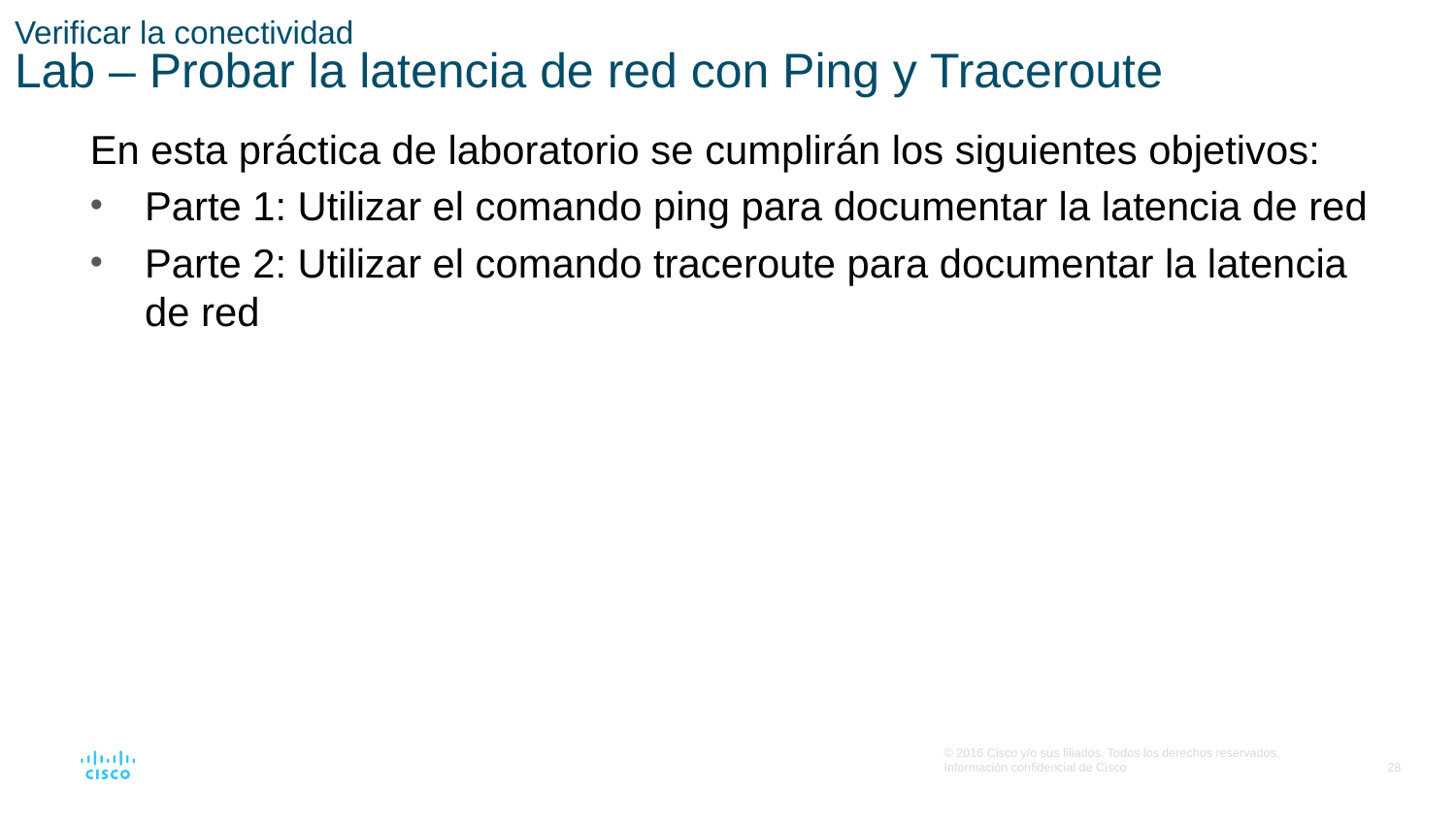

# Verificar la conectividad Lab – Probar la latencia de red con Ping y Traceroute
En esta práctica de laboratorio se cumplirán los siguientes objetivos:
Parte 1: Utilizar el comando ping para documentar la latencia de red
Parte 2: Utilizar el comando traceroute para documentar la latencia de red